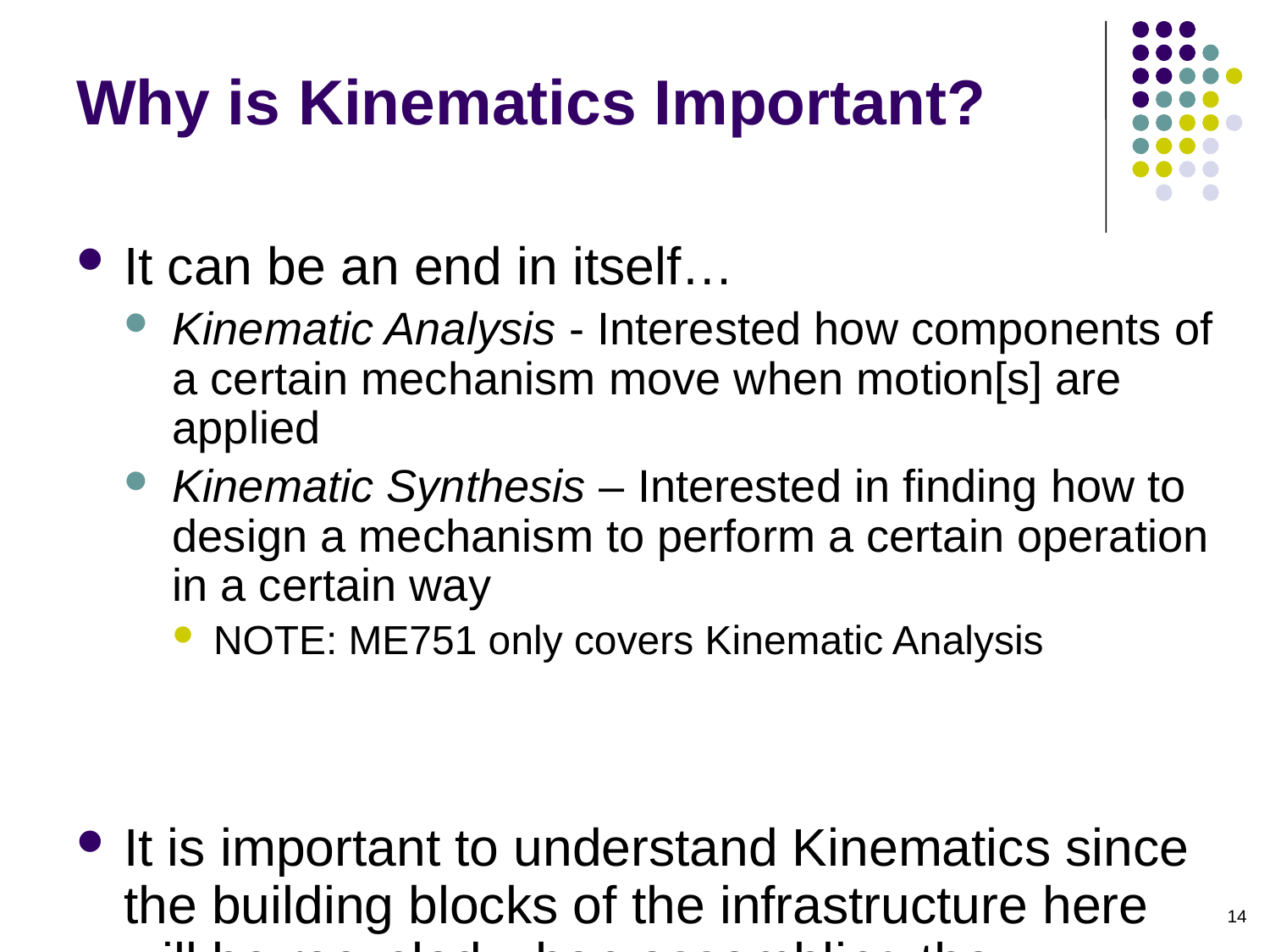

# Why is Kinematics Important?
It can be an end in itself…
Kinematic Analysis - Interested how components of a certain mechanism move when motion[s] are applied
Kinematic Synthesis – Interested in finding how to design a mechanism to perform a certain operation in a certain way
NOTE: ME751 only covers Kinematic Analysis

It is important to understand Kinematics since the building blocks of the infrastructure here will be recycled when assembling the infrastructure for the Kinetic problem (“Dynamics Analysis”, discussed in Chapter 11)

In general, the Dynamic Analysis sees more mileage compared to the Kinematic Analysis of mechanism
14